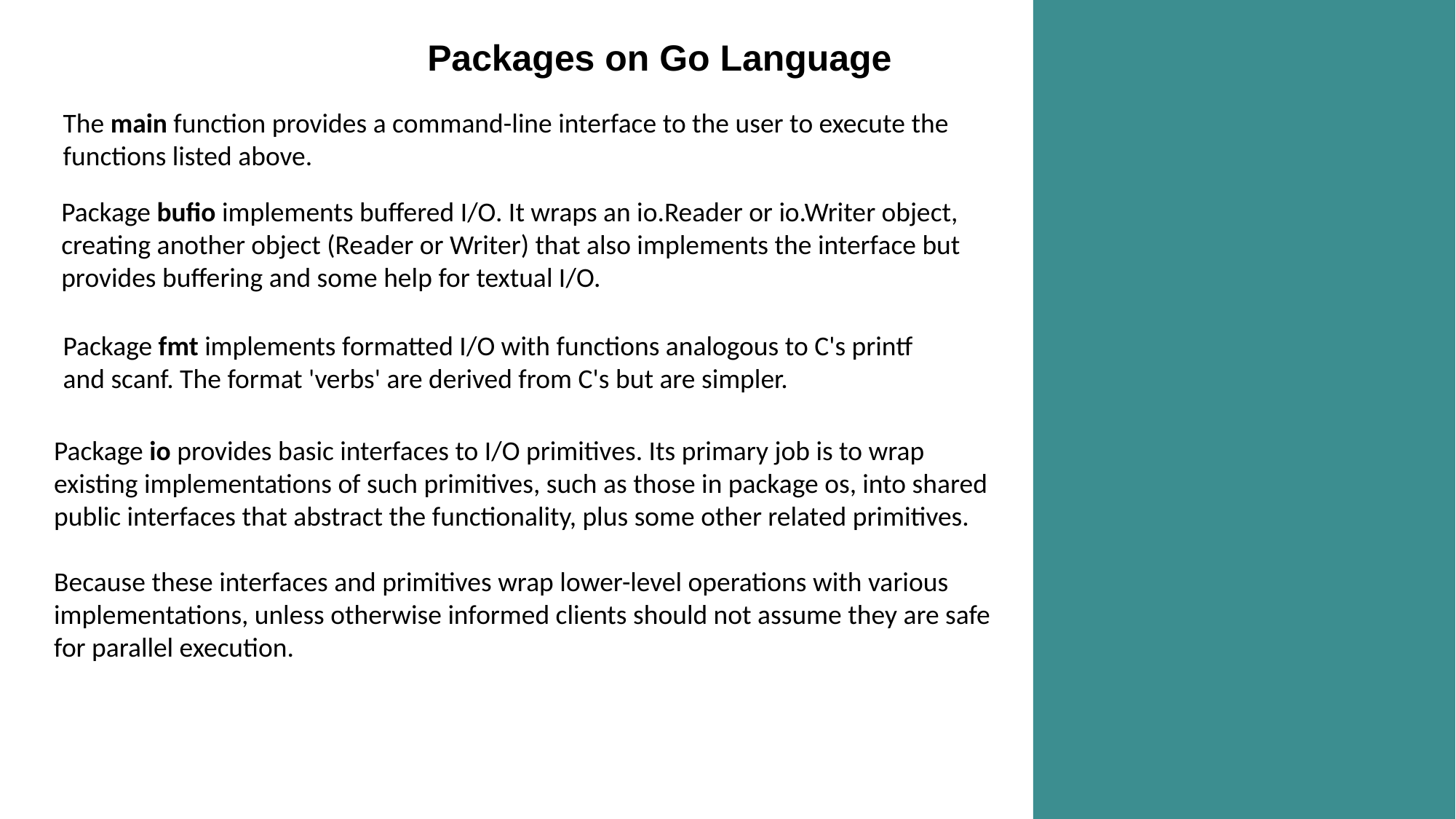

# Packages on Go Language
The main function provides a command-line interface to the user to execute the functions listed above.
Package bufio implements buffered I/O. It wraps an io.Reader or io.Writer object, creating another object (Reader or Writer) that also implements the interface but provides buffering and some help for textual I/O.
Package fmt implements formatted I/O with functions analogous to C's printf and scanf. The format 'verbs' are derived from C's but are simpler.
Package io provides basic interfaces to I/O primitives. Its primary job is to wrap existing implementations of such primitives, such as those in package os, into shared public interfaces that abstract the functionality, plus some other related primitives.

Because these interfaces and primitives wrap lower-level operations with various implementations, unless otherwise informed clients should not assume they are safe for parallel execution.